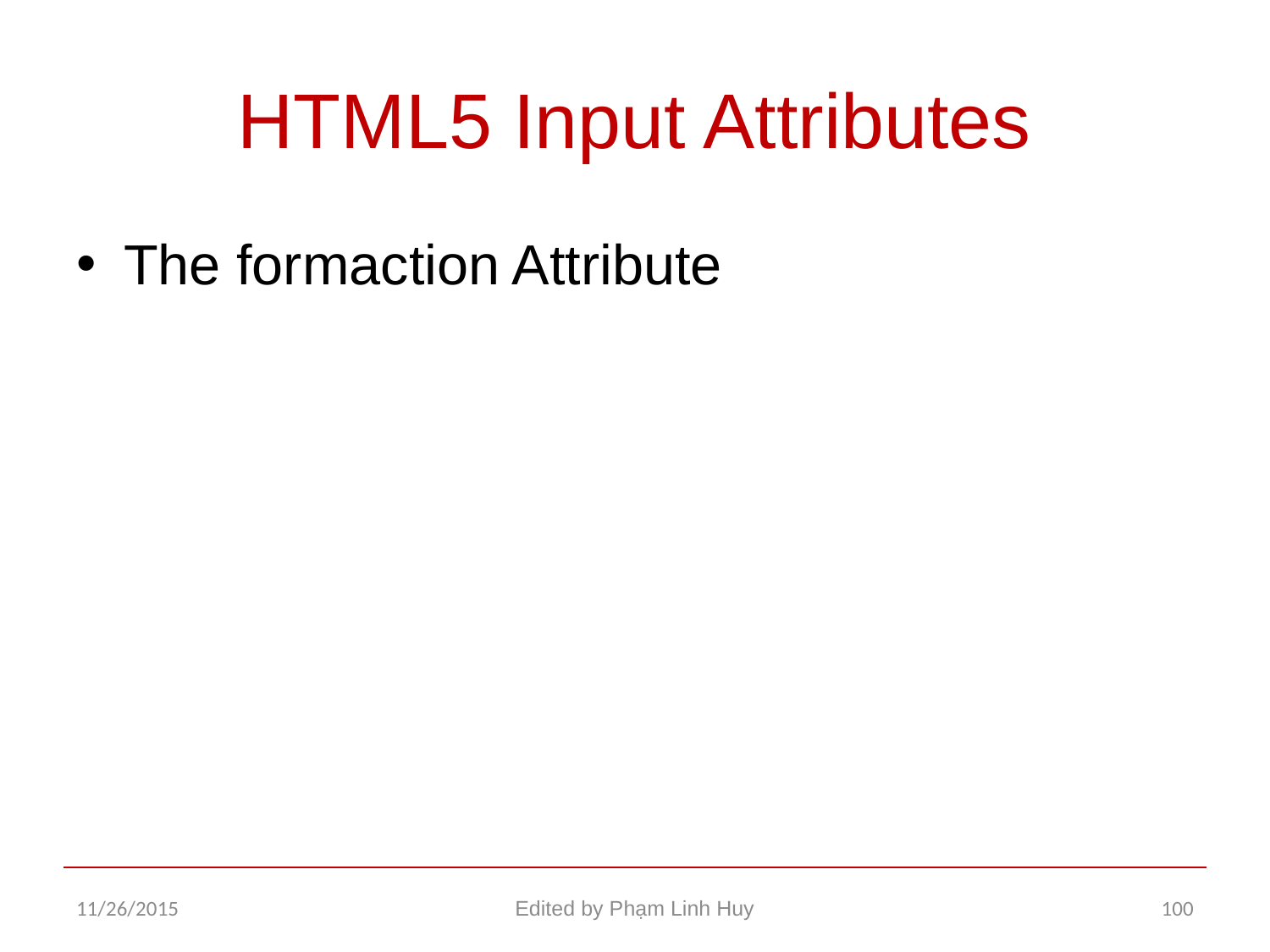

# HTML5 Input Attributes
The formaction Attribute

11/26/2015
Edited by Phạm Linh Huy
100